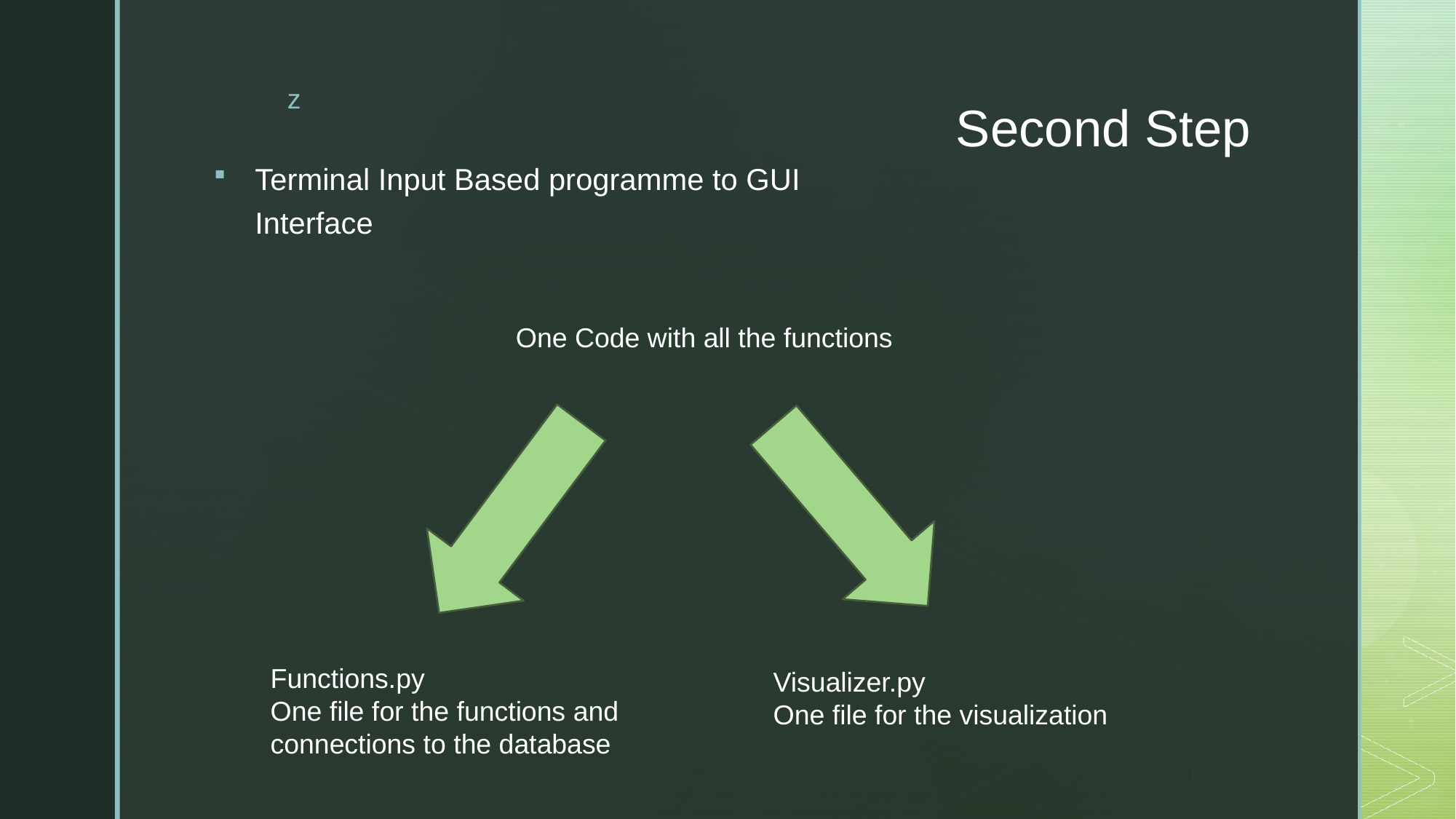

Terminal Input Based programme to GUI Interface
# Second Step
One Code with all the functions

Functions.py
One file for the functions and
connections to the database
Visualizer.py
One file for the visualization